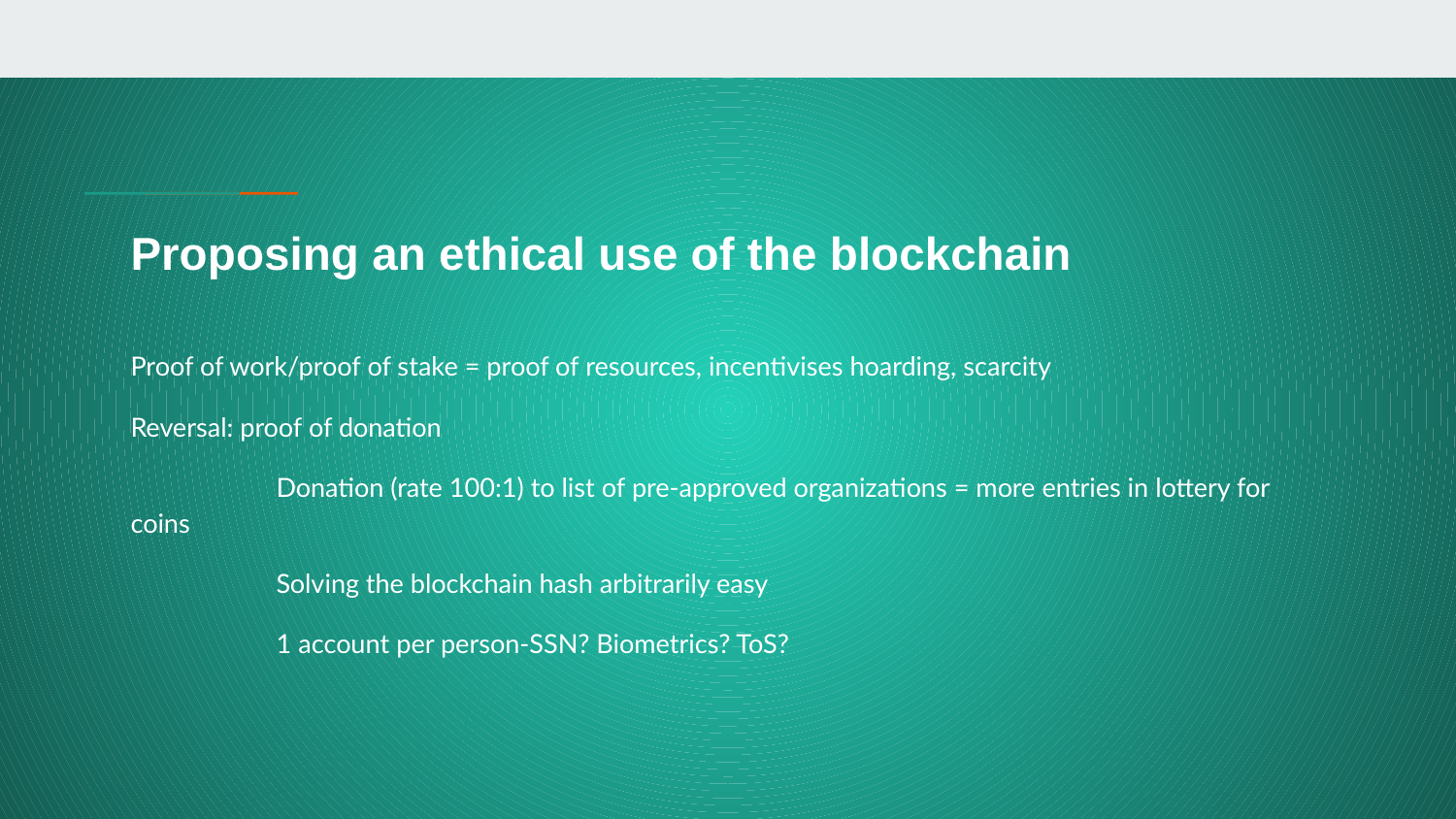

# Proposing an ethical use of the blockchain
Proof of work/proof of stake = proof of resources, incentivises hoarding, scarcity
Reversal: proof of donation
	Donation (rate 100:1) to list of pre-approved organizations = more entries in lottery for coins
	Solving the blockchain hash arbitrarily easy
	1 account per person-SSN? Biometrics? ToS?